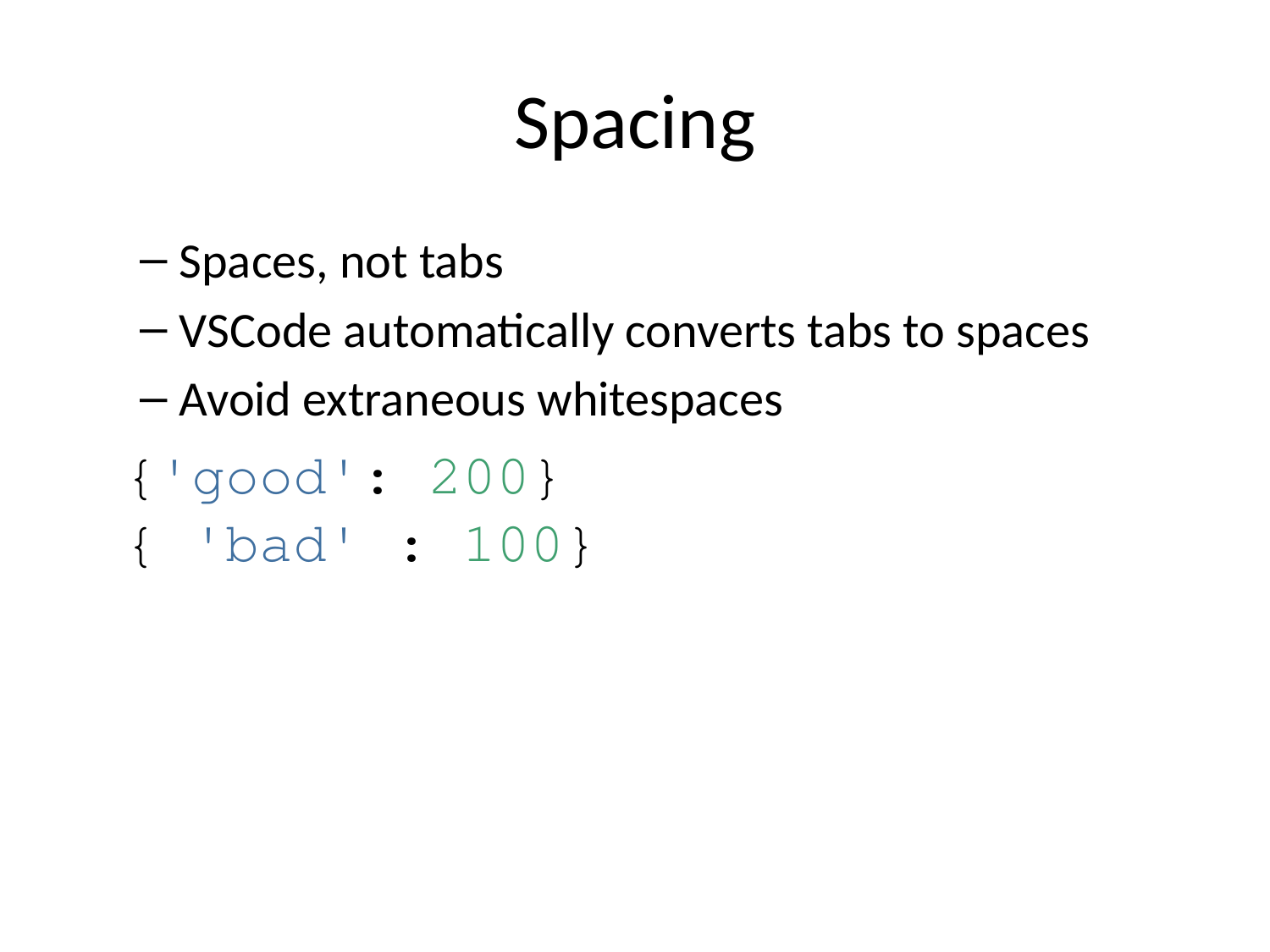

# Spacing
Spaces, not tabs
VSCode automatically converts tabs to spaces
Avoid extraneous whitespaces
{'good': 200}
{ 'bad' : 100}